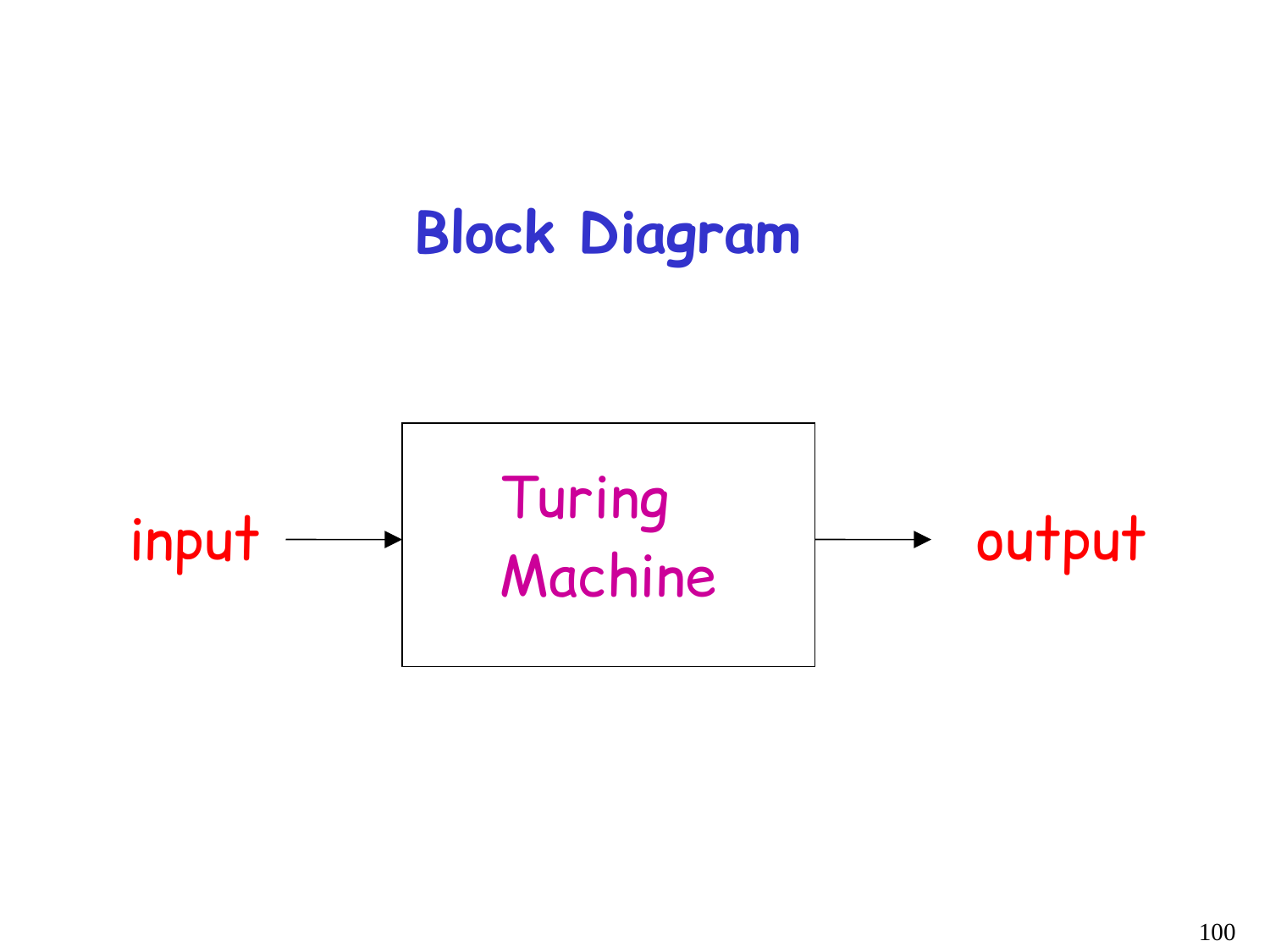

Block Diagram

Turing
Machine
input
output

100